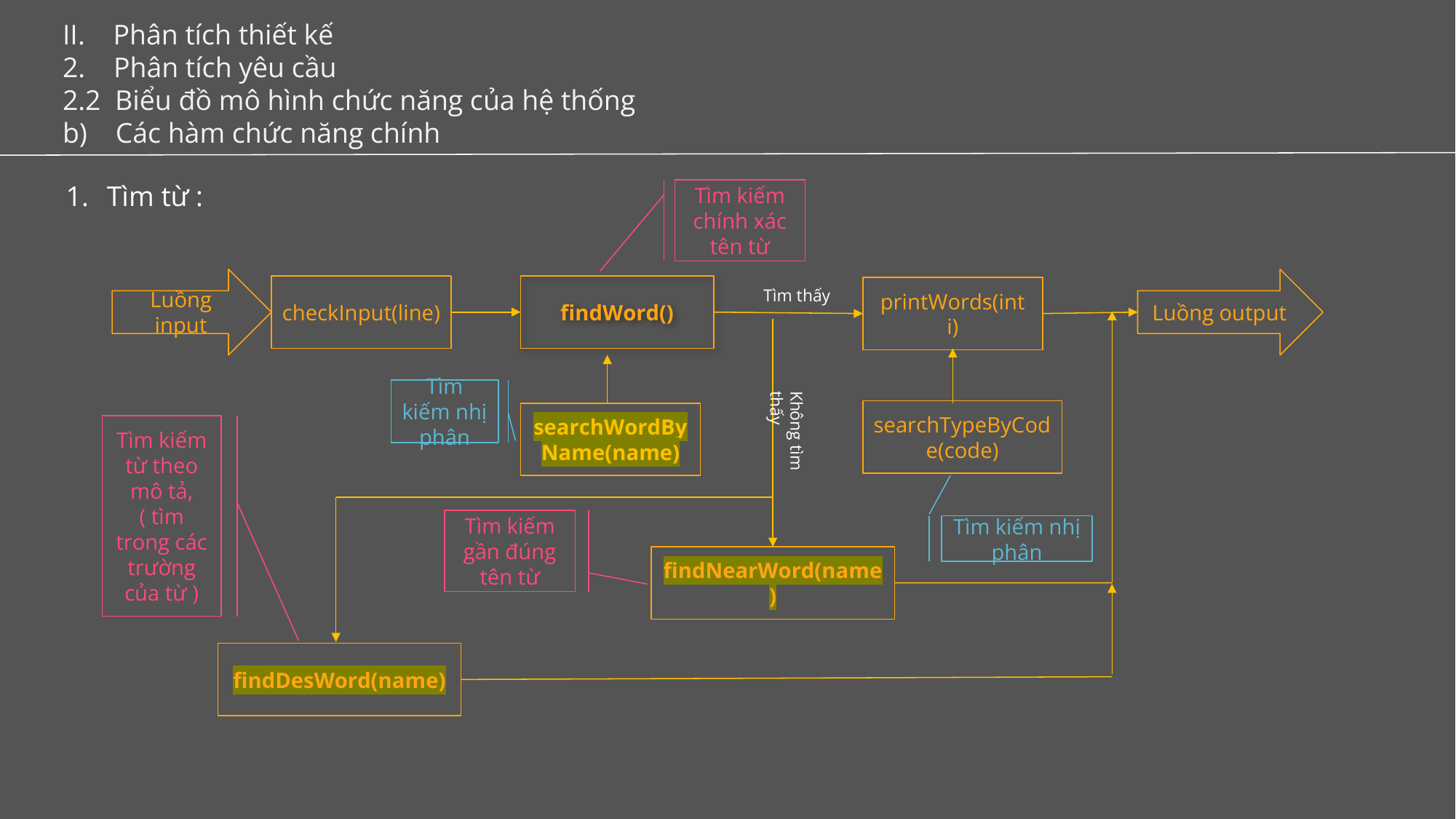

II.    Phân tích thiết kế
2.    Phân tích yêu cầu
2.2  Biểu đồ mô hình chức năng của hệ thống
b)    Các hàm chức năng chính
Tìm từ :
Tìm kiếm chính xác tên từ
Luồng output
Luồng input
checkInput(line)
findWord()
printWords(int i)
Tìm thấy
Tìm kiếm nhị phân
searchTypeByCode(code)
searchWordByName(name)
Tìm kiếm từ theo mô tả, ( tìm trong các trường của từ )
Không tìm thấy
Tìm kiếm gần đúng tên từ
Tìm kiếm nhị phân
findNearWord(name)
findDesWord(name)